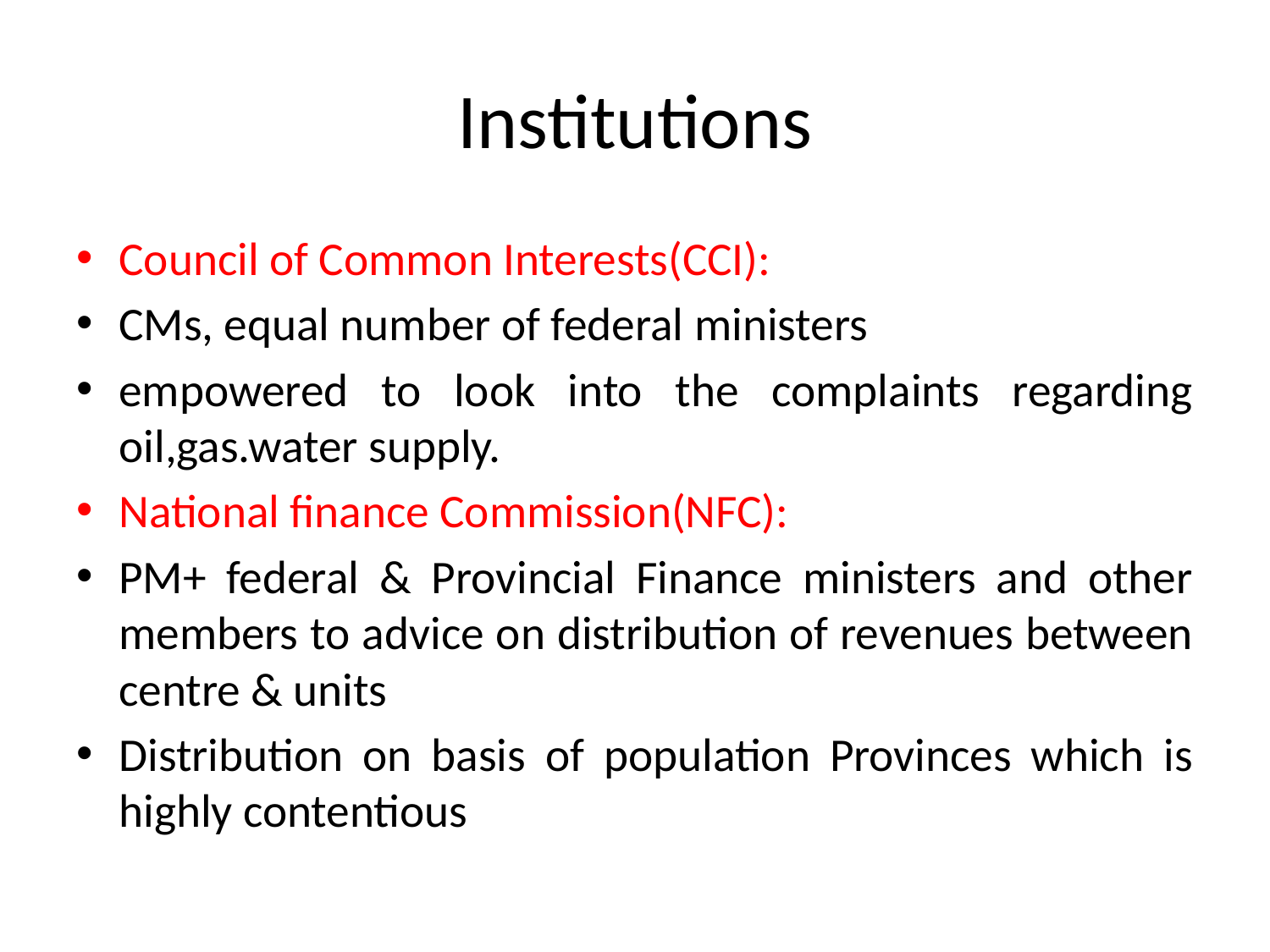

# Institutions
Council of Common Interests(CCI):
CMs, equal number of federal ministers
empowered to look into the complaints regarding oil,gas.water supply.
National finance Commission(NFC):
PM+ federal & Provincial Finance ministers and other members to advice on distribution of revenues between centre & units
Distribution on basis of population Provinces which is highly contentious